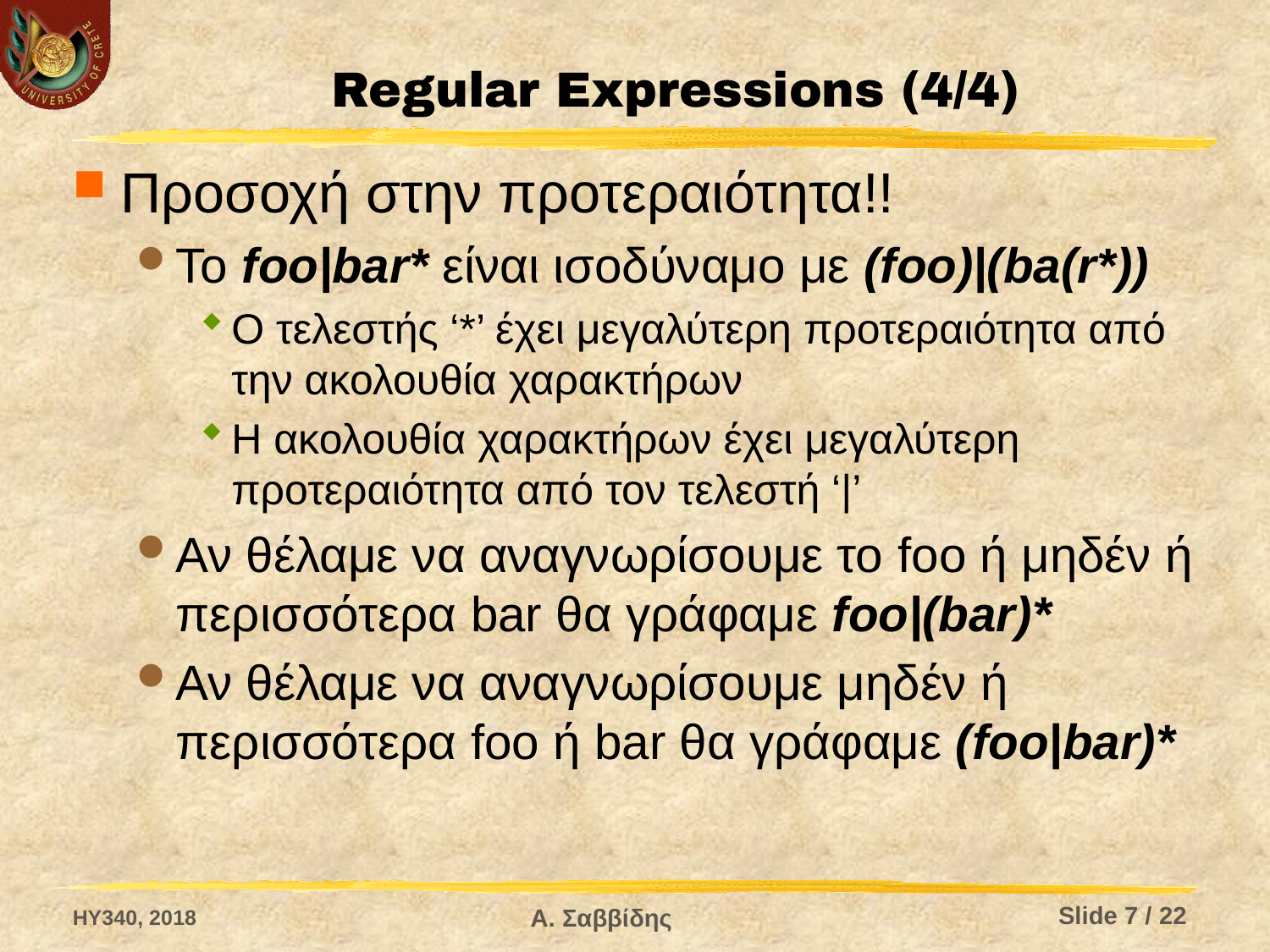

# Regular Expressions (4/4)
Προσοχή στην προτεραιότητα!!
Το foo|bar* είναι ισοδύναμο με (foo)|(ba(r*))
Ο τελεστής ‘*’ έχει μεγαλύτερη προτεραιότητα από την ακολουθία χαρακτήρων
Η ακολουθία χαρακτήρων έχει μεγαλύτερη προτεραιότητα από τον τελεστή ‘|’
Αν θέλαμε να αναγνωρίσουμε το foo ή μηδέν ή περισσότερα bar θα γράφαμε foo|(bar)*
Αν θέλαμε να αναγνωρίσουμε μηδέν ή περισσότερα foo ή bar θα γράφαμε (foo|bar)*

HY340, 2018
Slide 7 / 22
Α. Σαββίδης